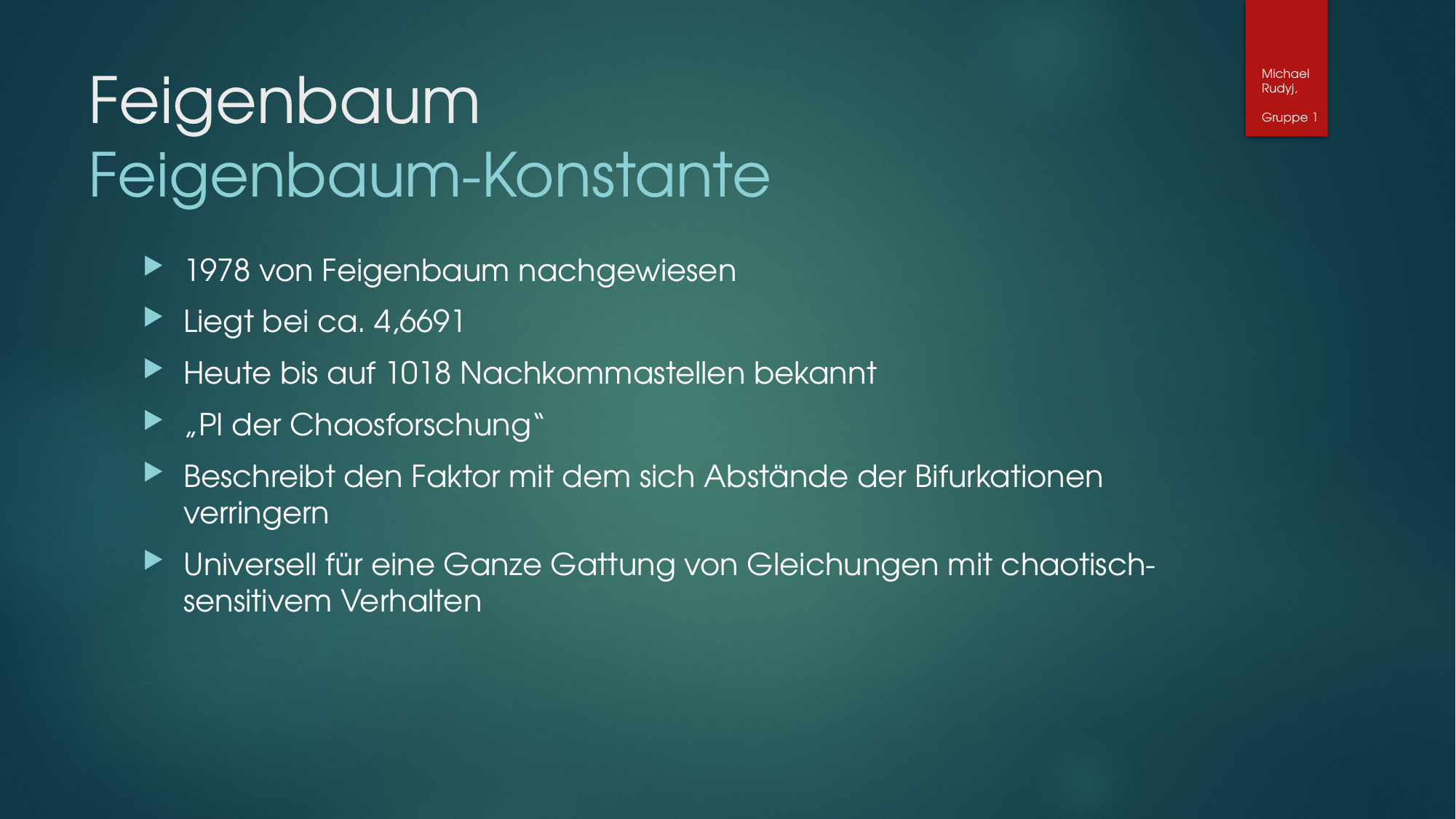

# Feigenbaum Feigenbaum-Konstante
Michael Rudyj,

Gruppe 1
1978 von Feigenbaum nachgewiesen
Liegt bei ca. 4,6691
Heute bis auf 1018 Nachkommastellen bekannt
„PI der Chaosforschung“
Beschreibt den Faktor mit dem sich Abstände der Bifurkationen verringern
Universell für eine Ganze Gattung von Gleichungen mit chaotisch-sensitivem Verhalten